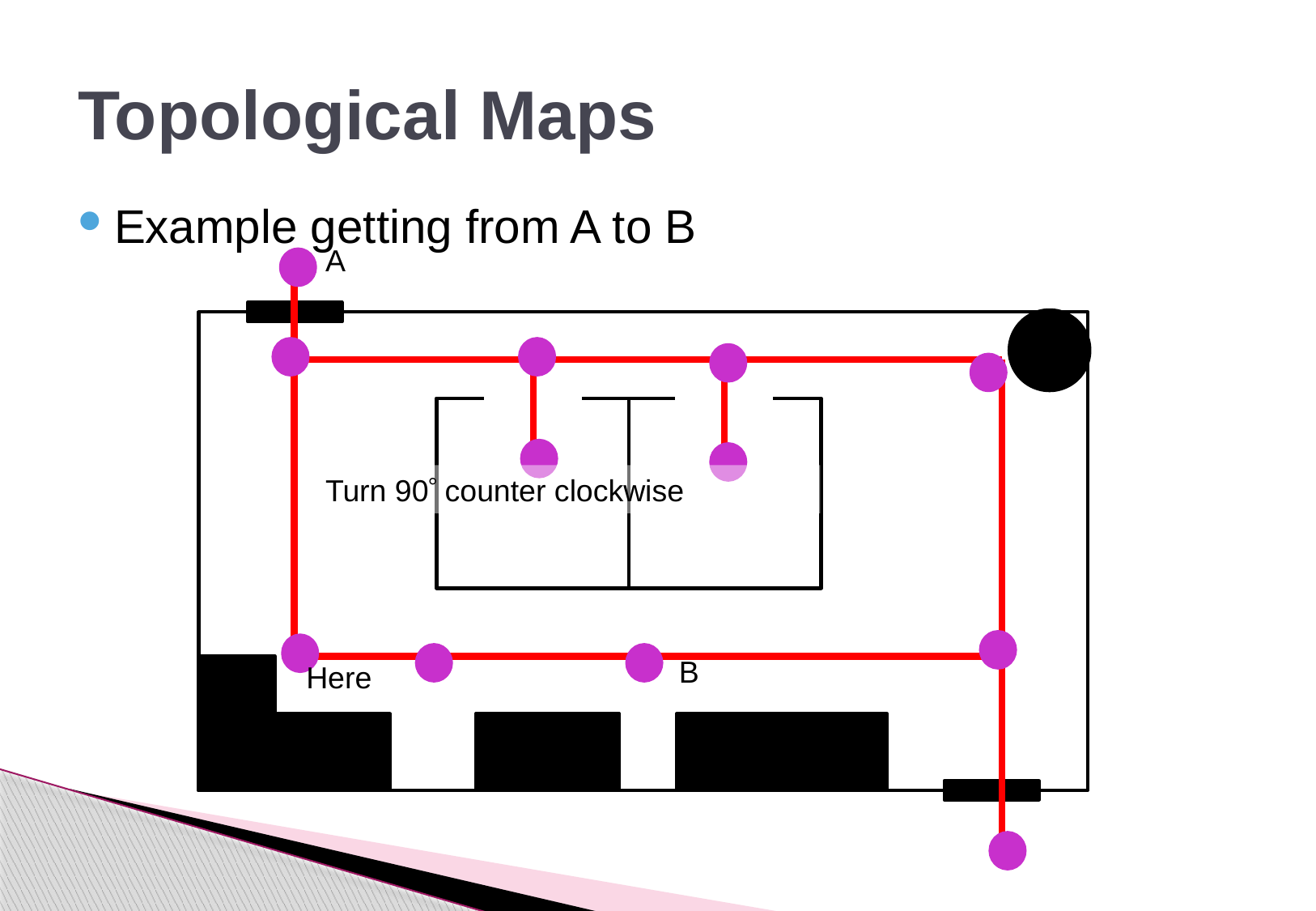

# Topological Maps
Example getting from A to B

A

Turn 90° counter clockwise

B
Here